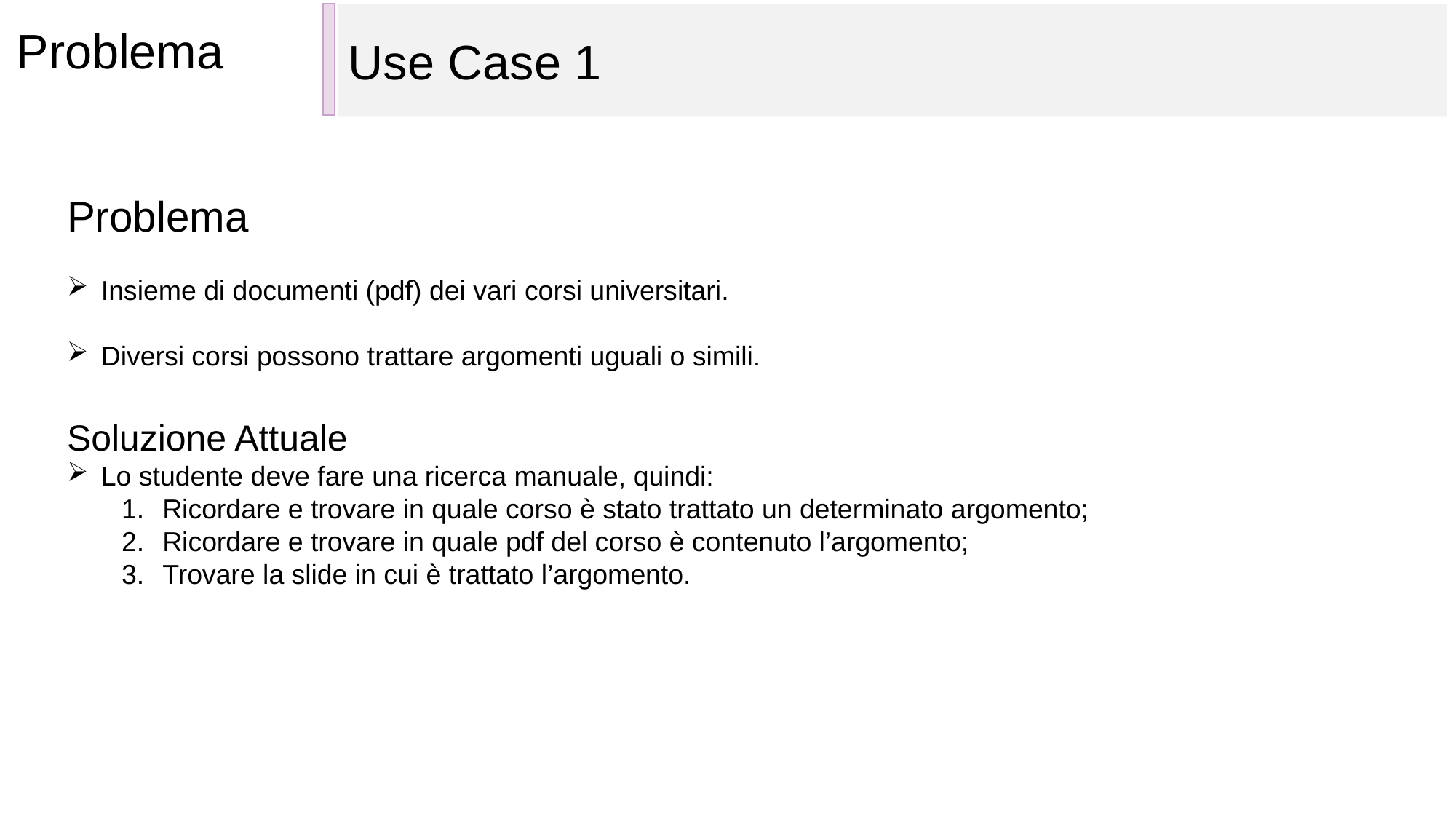

Use Case 1

Problema
Problema

Insieme di documenti (pdf) dei vari corsi universitari.

Diversi corsi possono trattare argomenti uguali o simili.

Soluzione Attuale
Lo studente deve fare una ricerca manuale, quindi:
Ricordare e trovare in quale corso è stato trattato un determinato argomento;
Ricordare e trovare in quale pdf del corso è contenuto l’argomento;
Trovare la slide in cui è trattato l’argomento.